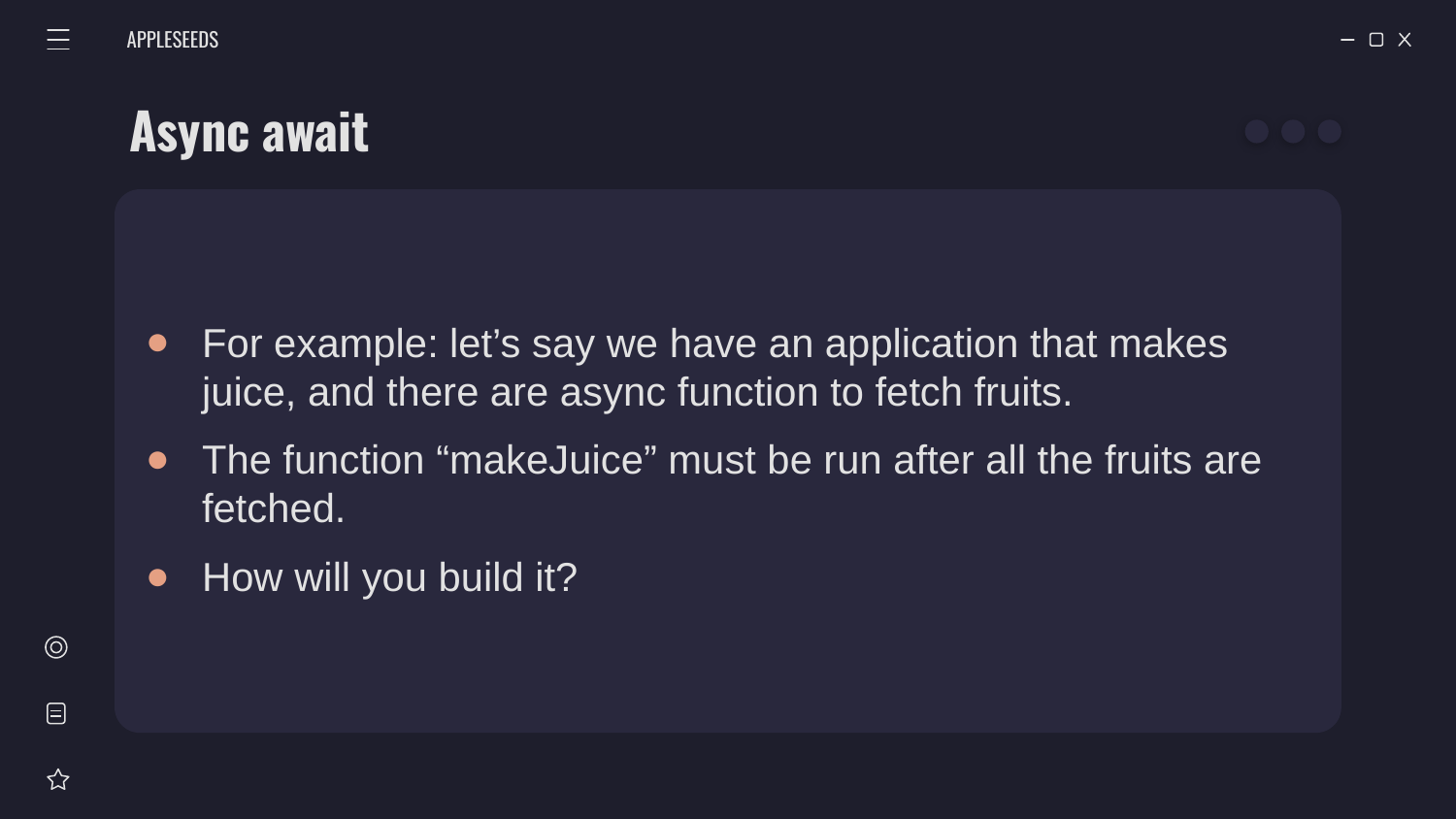

APPLESEEDS

# Async await

For example: let’s say we have an application that makes juice, and there are async function to fetch fruits.
The function “makeJuice” must be run after all the fruits are fetched.
How will you build it?